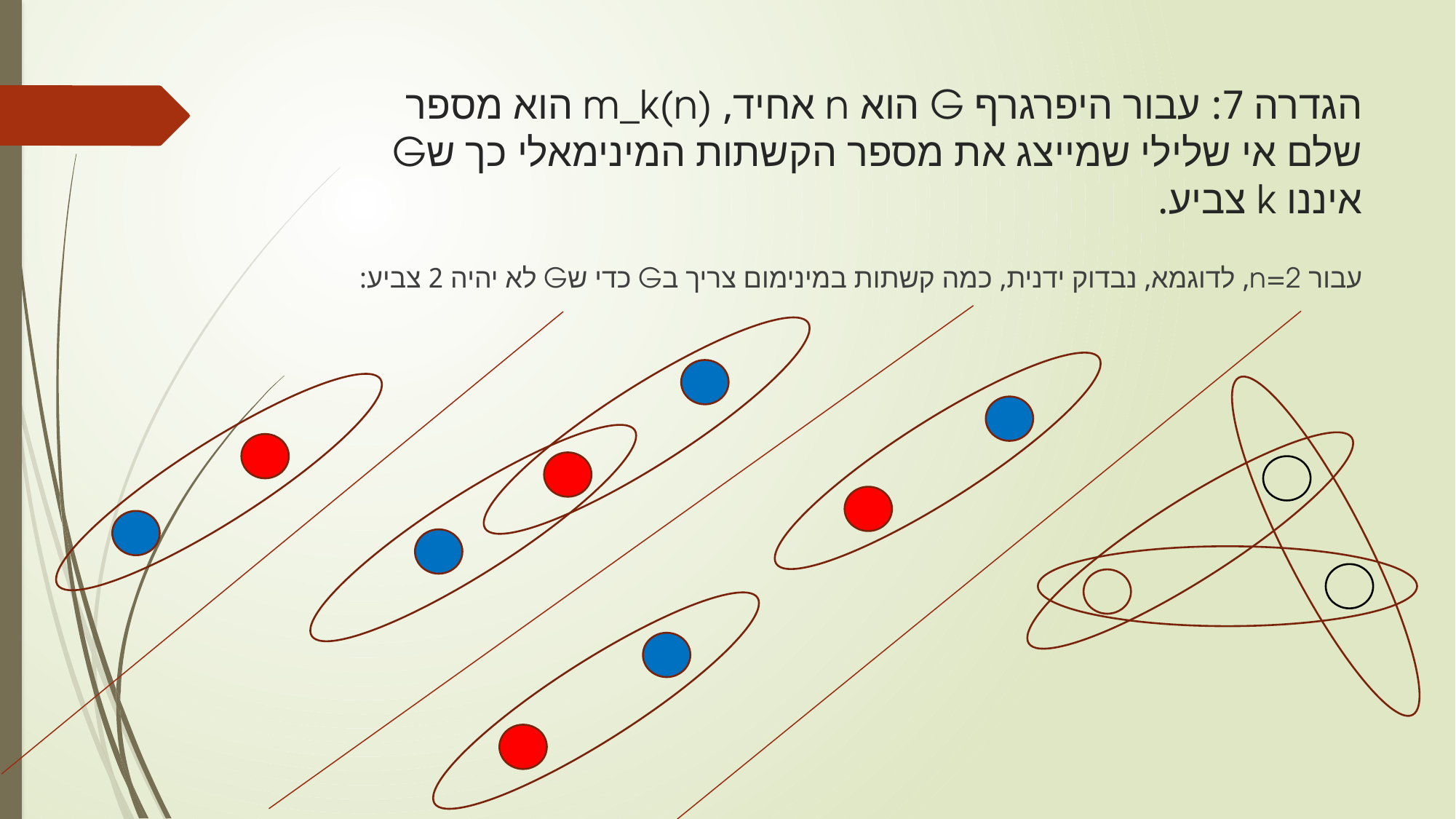

# הגדרה 7: עבור היפרגרף G הוא n אחיד, m_k(n) הוא מספר שלם אי שלילי שמייצג את מספר הקשתות המינימאלי כך שG איננו k צביע.
עבור n=2, לדוגמא, נבדוק ידנית, כמה קשתות במינימום צריך בG כדי שG לא יהיה 2 צביע: